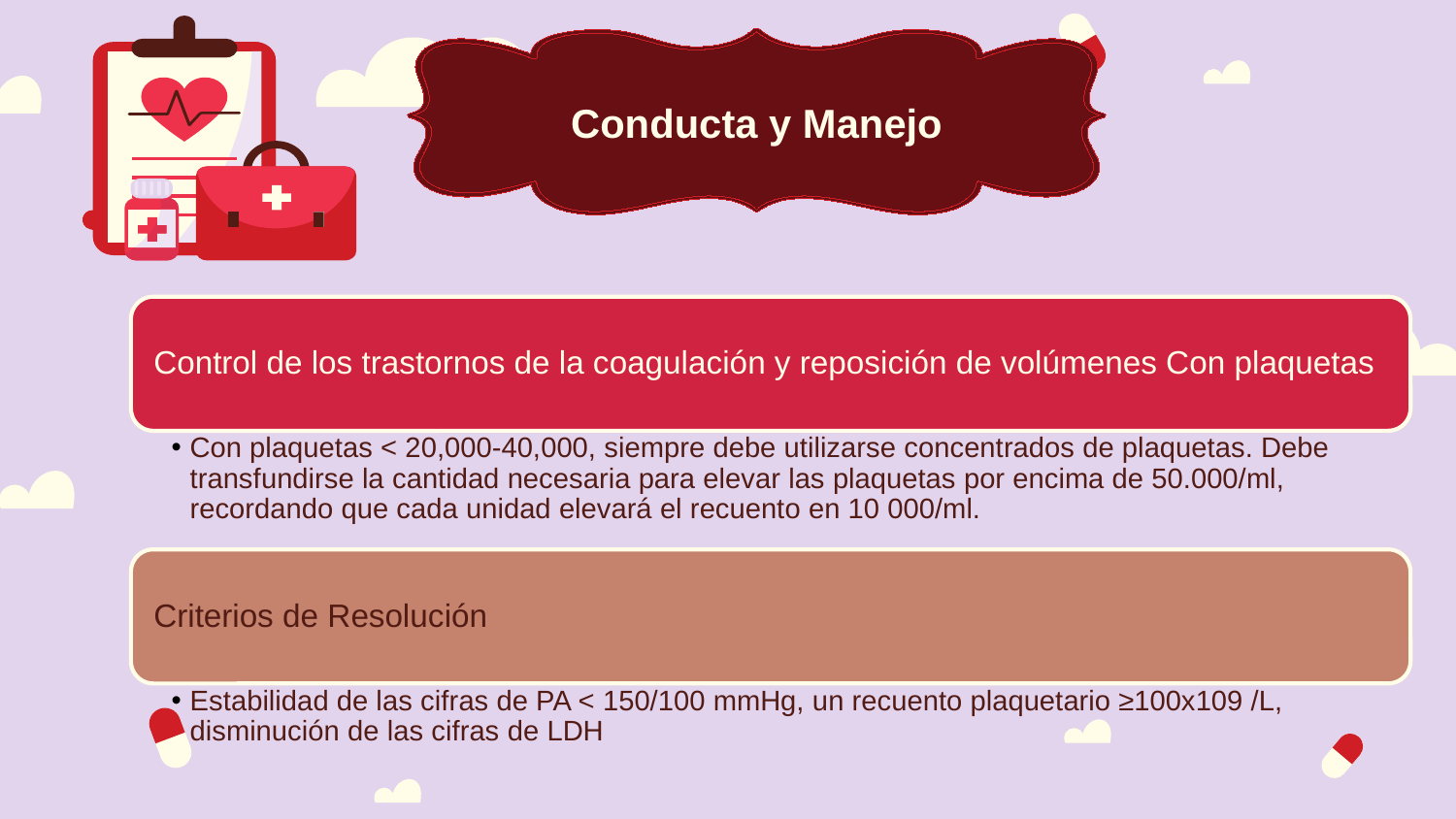

Conducta y Manejo
Control de los trastornos de la coagulación y reposición de volúmenes Con plaquetas
Con plaquetas < 20,000-40,000, siempre debe utilizarse concentrados de plaquetas. Debe transfundirse la cantidad necesaria para elevar las plaquetas por encima de 50.000/ml, recordando que cada unidad elevará el recuento en 10 000/ml.
Criterios de Resolución
Estabilidad de las cifras de PA < 150/100 mmHg, un recuento plaquetario ≥100x109 /L, disminución de las cifras de LDH